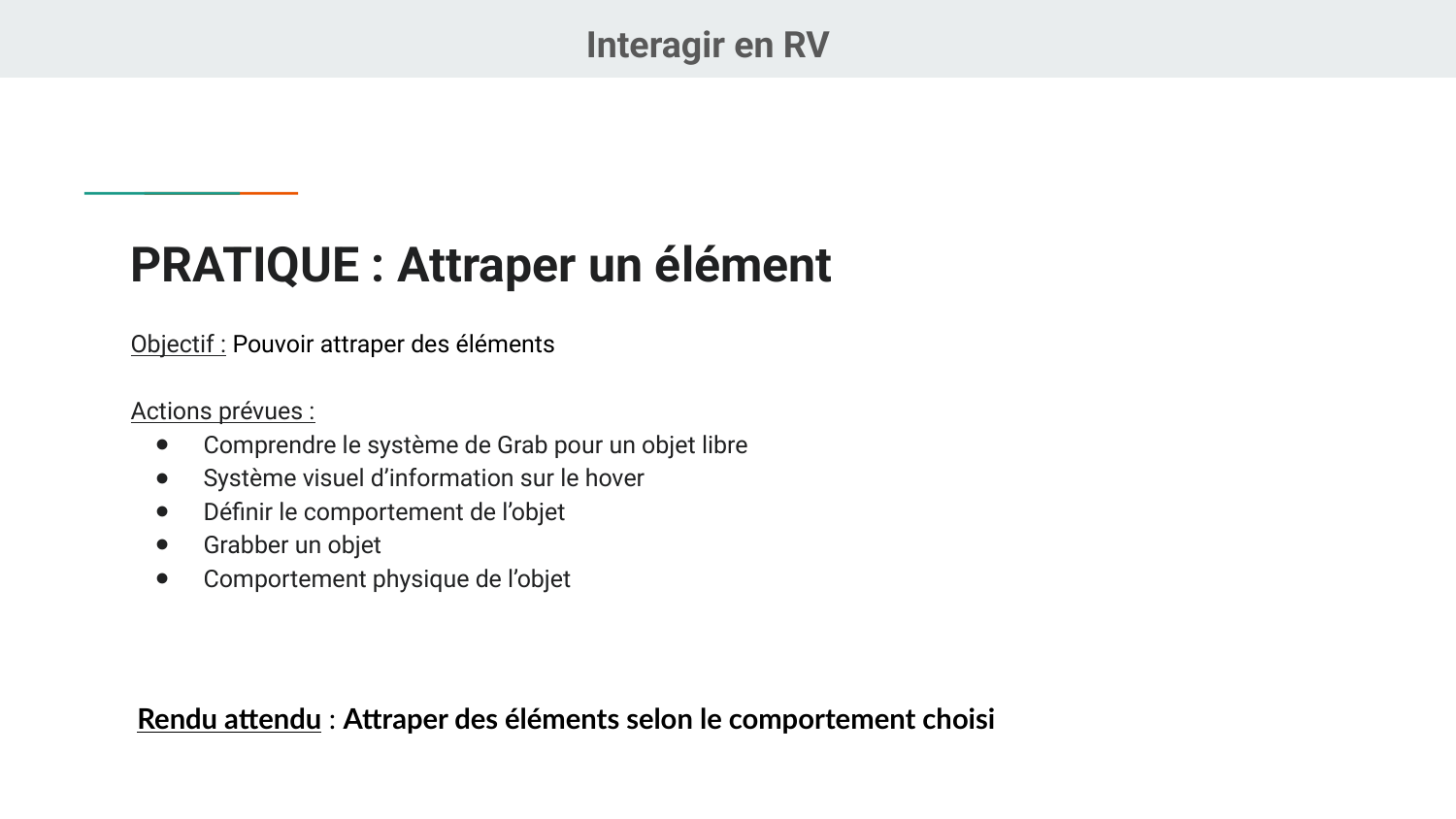

Interagir en RV
# PRATIQUE : Attraper un élément
Objectif : Pouvoir attraper des éléments

Actions prévues :
Comprendre le système de Grab pour un objet libre
Système visuel d’information sur le hover
Définir le comportement de l’objet
Grabber un objet
Comportement physique de l’objet

Rendu attendu : Attraper des éléments selon le comportement choisi